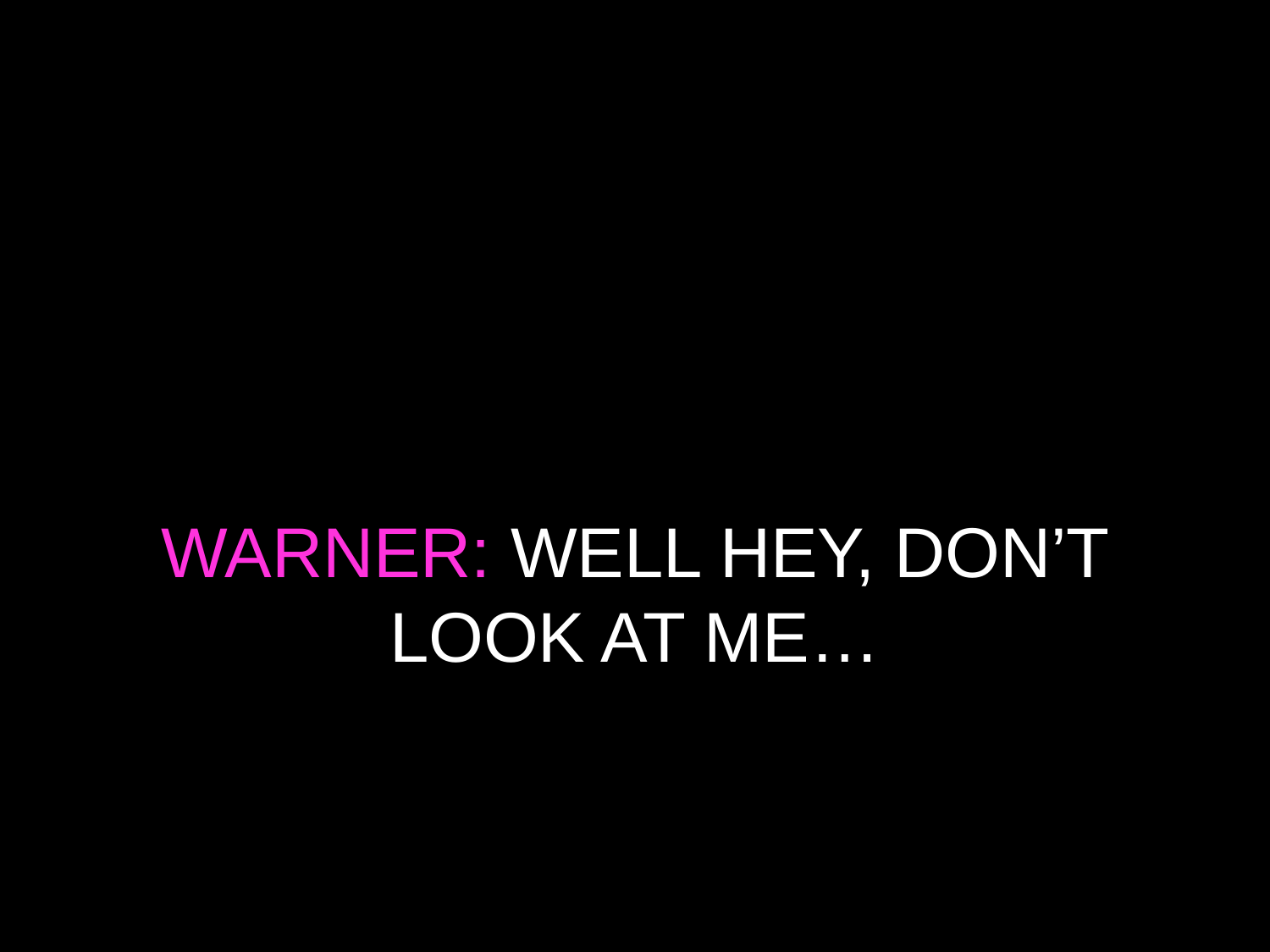

# WARNER: WELL HEY, DON’T LOOK AT ME…